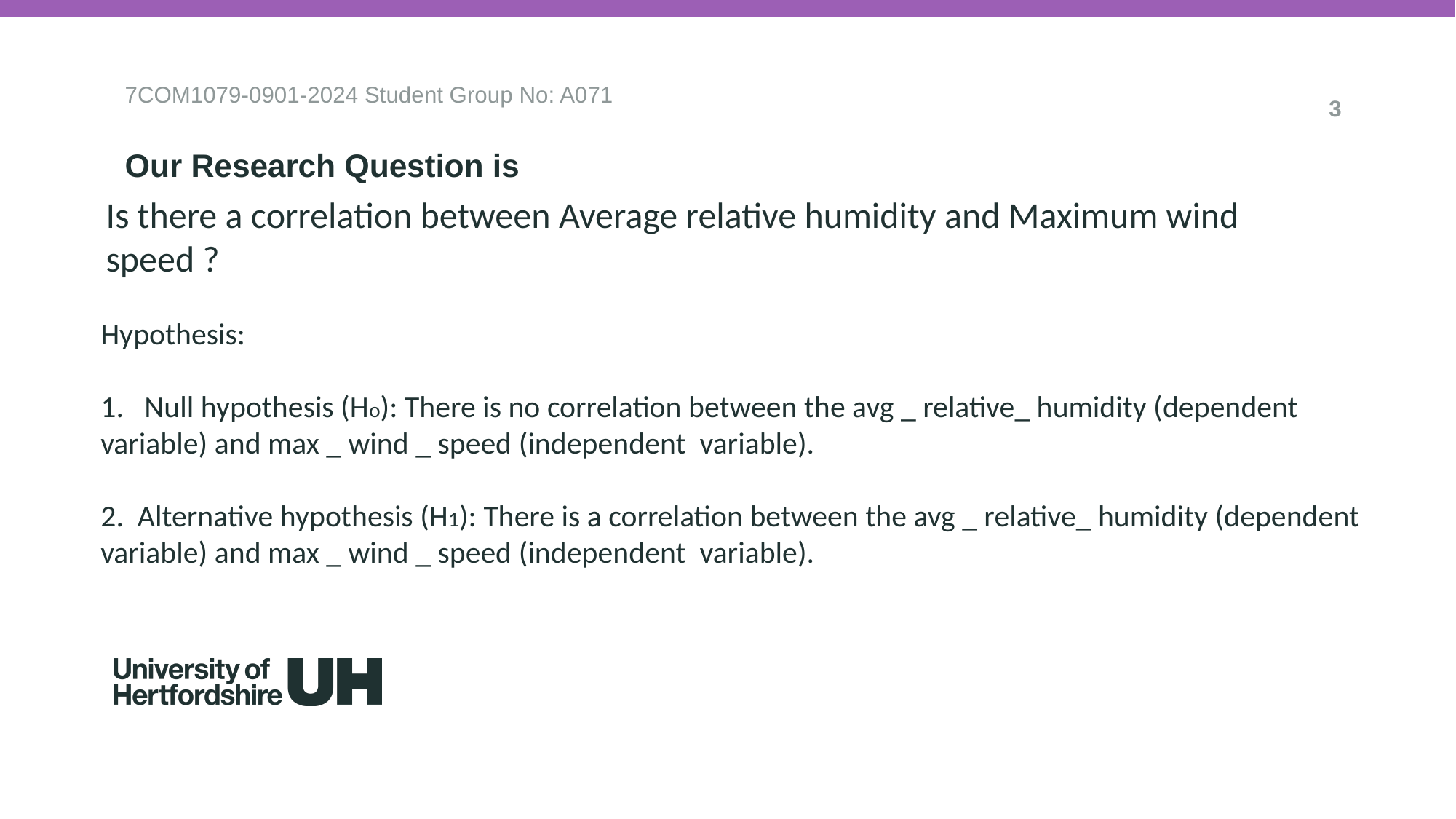

7COM1079-0901-2024 Student Group No: A071

3
Our Research Question is
Is there a correlation between Average relative humidity and Maximum wind speed ?
# Hypothesis: 1.   Null hypothesis (Ho): There is no correlation between the avg _ relative_ humidity (dependent variable) and max _ wind _ speed (independent  variable). 2.  Alternative hypothesis (H1): There is a correlation between the avg _ relative_ humidity (dependent variable) and max _ wind _ speed (independent  variable).